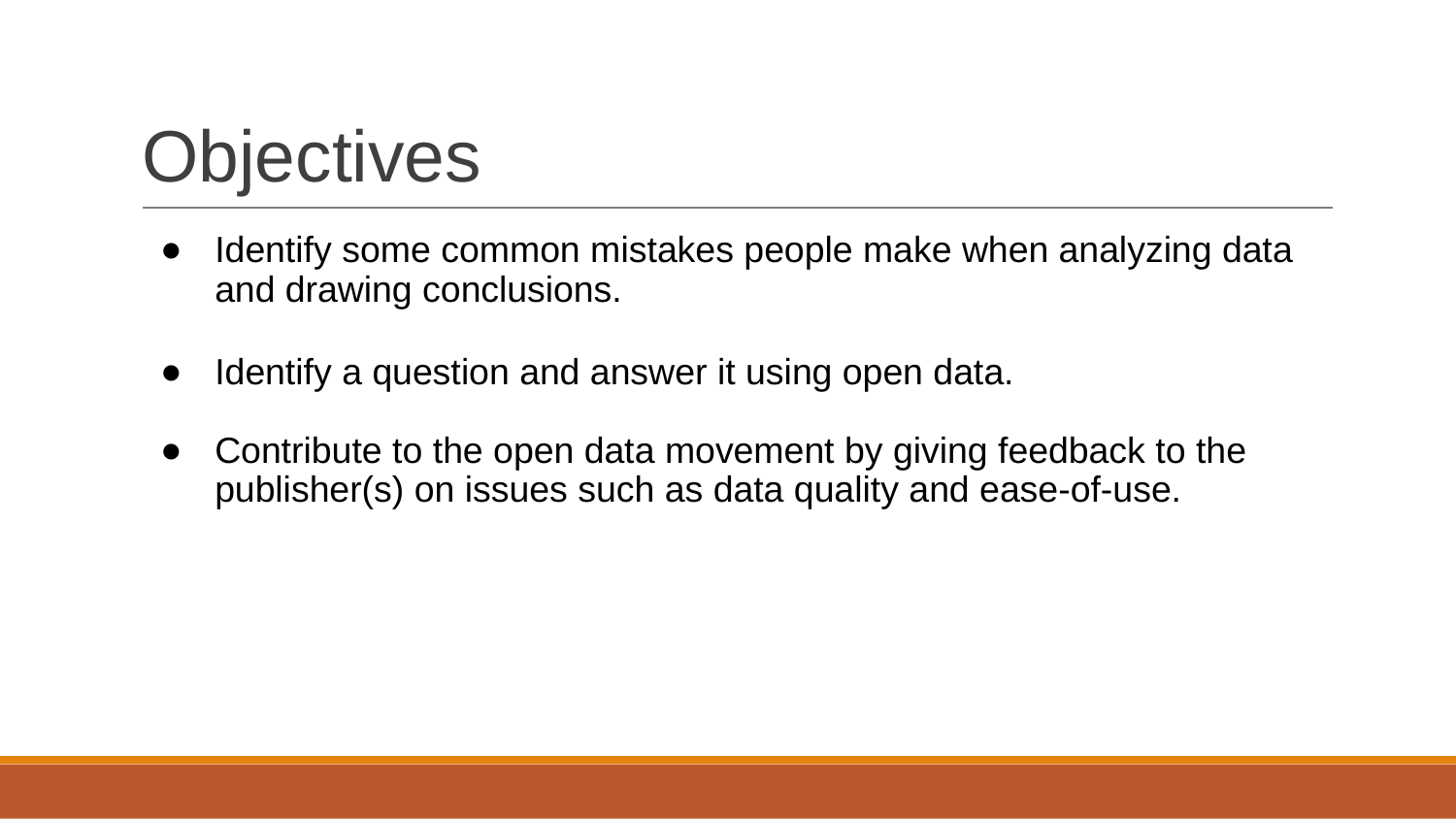

# Objectives
Identify some common mistakes people make when analyzing data and drawing conclusions.
Identify a question and answer it using open data.
Contribute to the open data movement by giving feedback to the publisher(s) on issues such as data quality and ease-of-use.